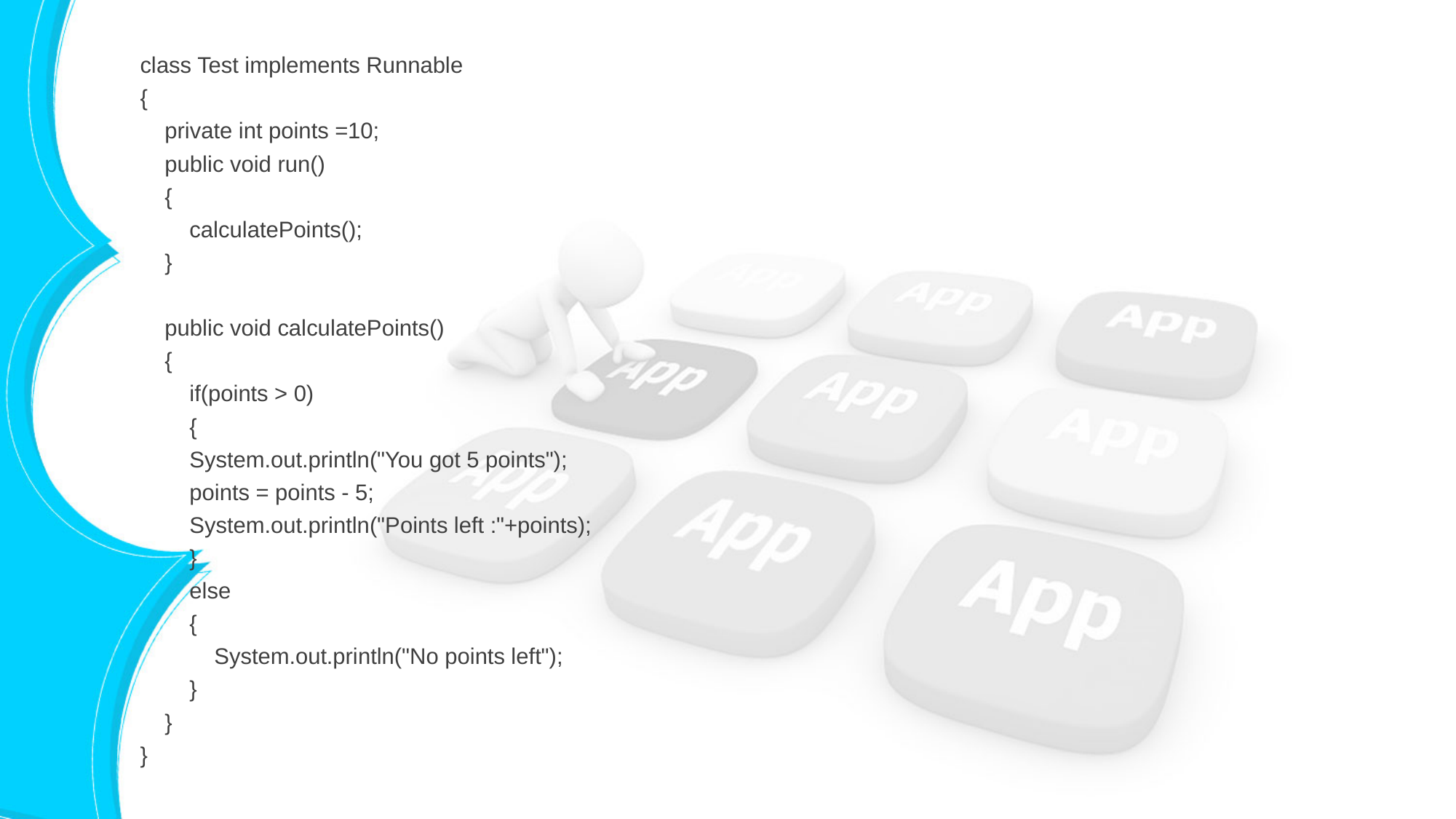

class Test implements Runnable
{
    private int points =10;
    public void run()
    {
        calculatePoints();
    }

    public void calculatePoints()
    {
        if(points > 0)
        {
        System.out.println("You got 5 points");
        points = points - 5;
        System.out.println("Points left :"+points);
        }
        else
        {
            System.out.println("No points left");
        }
    }
}